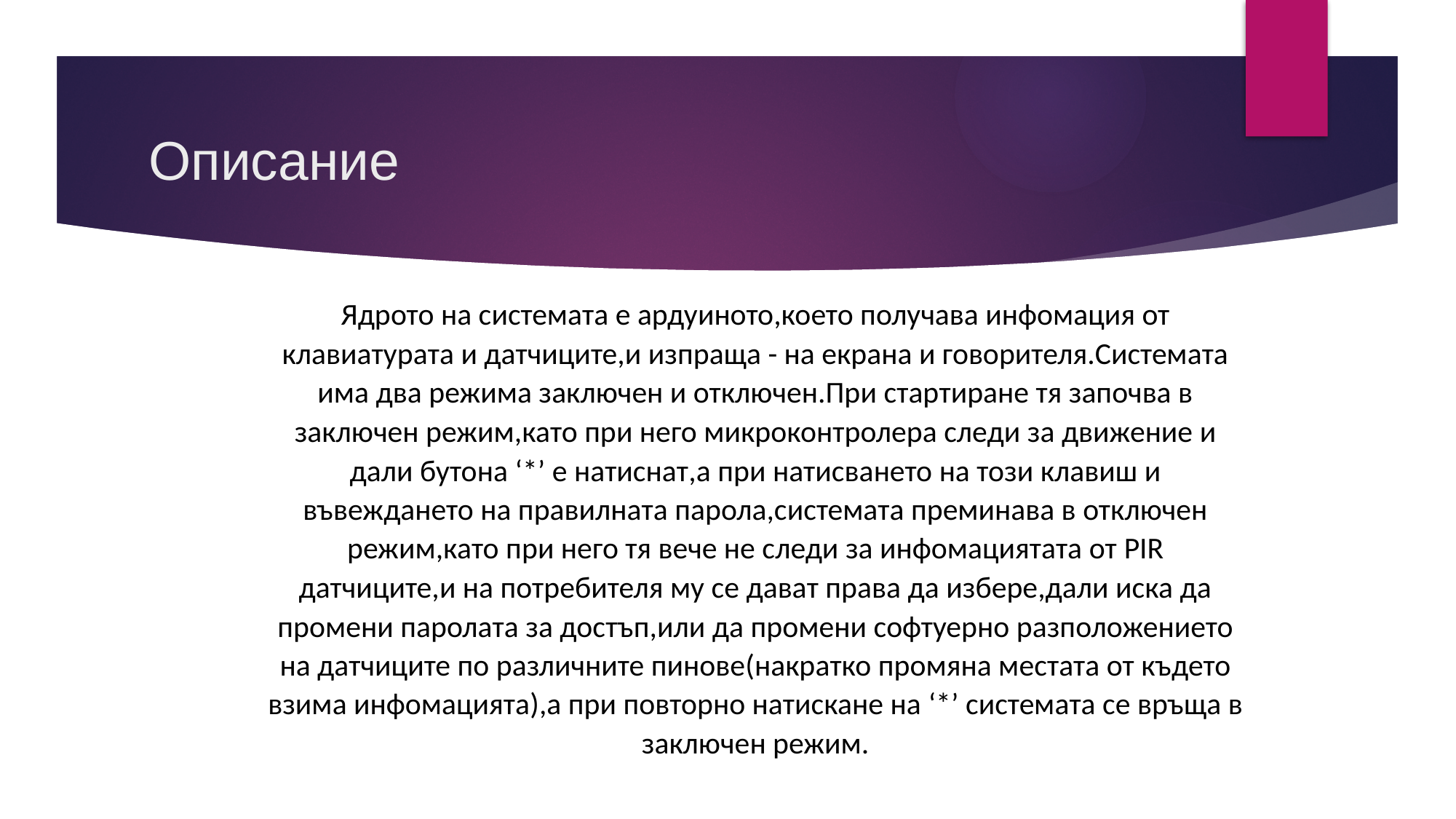

# Описание
Ядрото на системата е ардуиното,което получава инфомация от клавиатурата и датчиците,и изпраща - на екрана и говорителя.Системата има два режима заключен и отключен.При стартиране тя започва в заключен режим,като при него микроконтролера следи за движение и дали бутона ‘*’ е натиснат,а при натисването на този клавиш и въвеждането на правилната парола,системата преминава в отключен режим,като при него тя вече не следи за инфомациятата от PIR датчиците,и на потребителя му се дават права да избере,дали иска да промени паролата за достъп,или да промени софтуерно разположението на датчиците по различните пинове(накратко промяна местата от където взима инфомацията),а при повторно натискане на ‘*’ системата се връща в заключен режим.